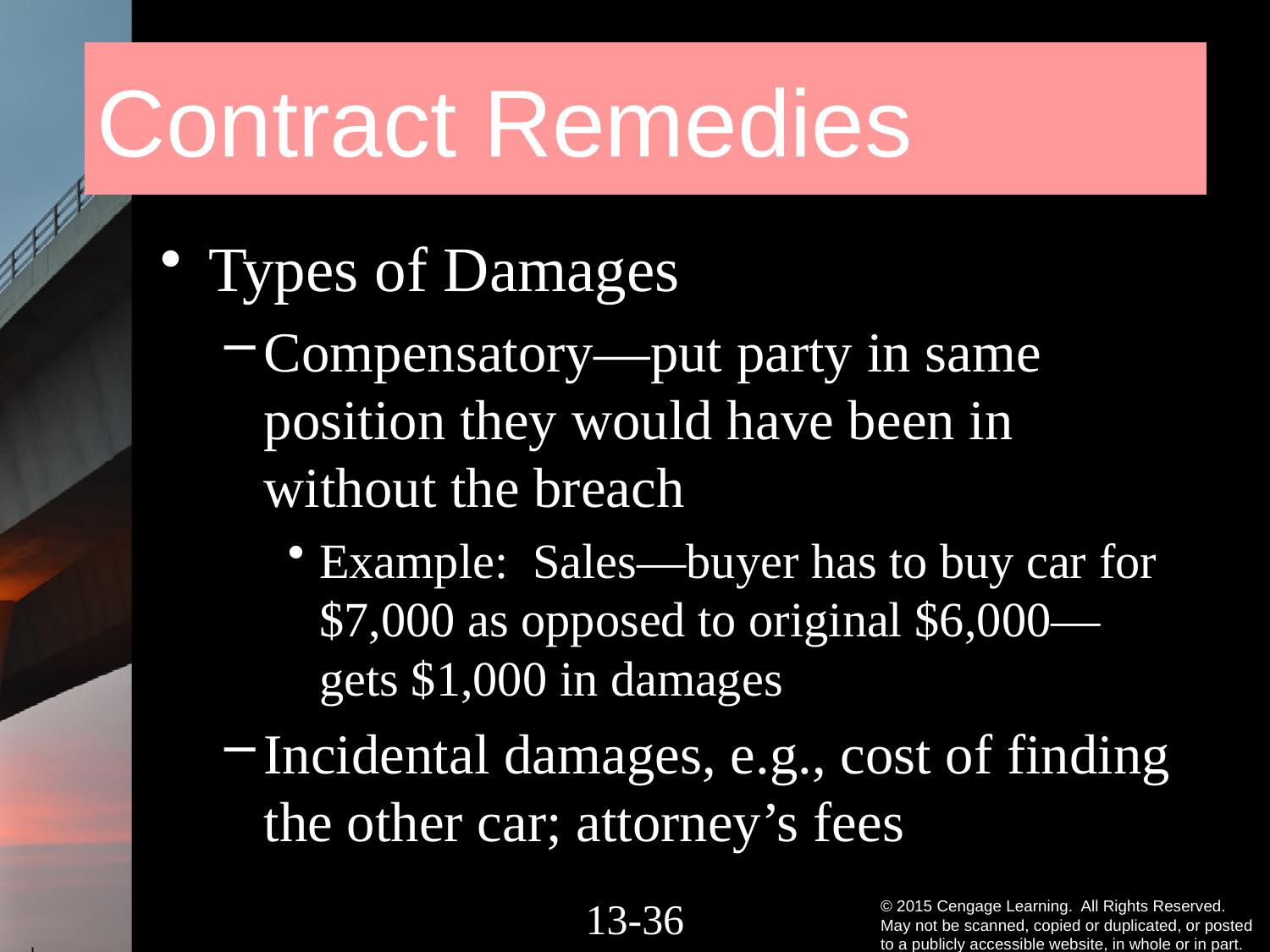

# Contract Remedies
Types of Damages
Compensatory—put party in same position they would have been in without the breach
Example:  Sales—buyer has to buy car for $7,000 as opposed to original $6,000—gets $1,000 in damages
Incidental damages, e.g., cost of finding the other car; attorney’s fees
13-36